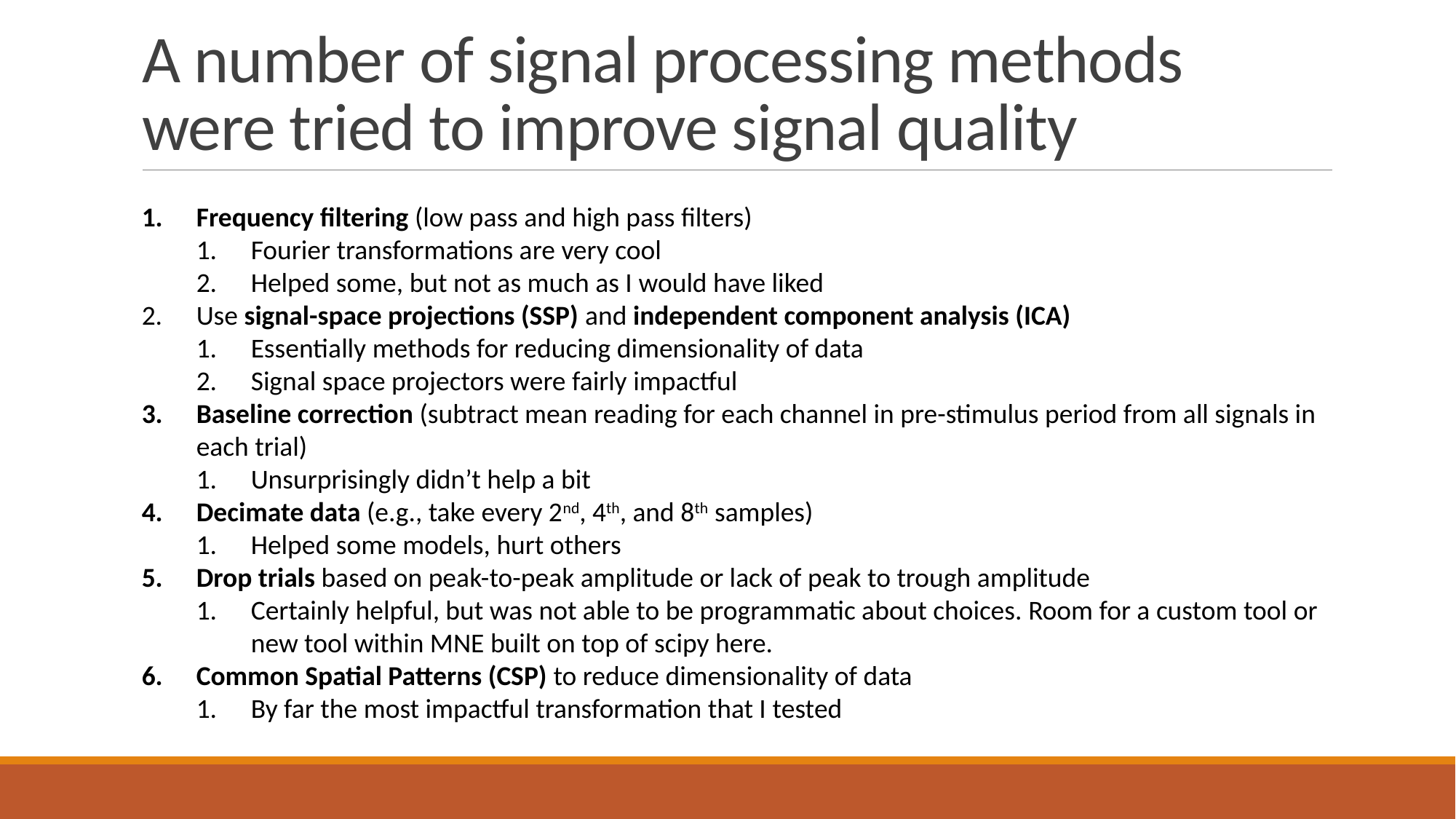

# A number of signal processing methods were tried to improve signal quality
Frequency filtering (low pass and high pass filters)
Fourier transformations are very cool
Helped some, but not as much as I would have liked
Use signal-space projections (SSP) and independent component analysis (ICA)
Essentially methods for reducing dimensionality of data
Signal space projectors were fairly impactful
Baseline correction (subtract mean reading for each channel in pre-stimulus period from all signals in each trial)
Unsurprisingly didn’t help a bit
Decimate data (e.g., take every 2nd, 4th, and 8th samples)
Helped some models, hurt others
Drop trials based on peak-to-peak amplitude or lack of peak to trough amplitude
Certainly helpful, but was not able to be programmatic about choices. Room for a custom tool or new tool within MNE built on top of scipy here.
Common Spatial Patterns (CSP) to reduce dimensionality of data
By far the most impactful transformation that I tested